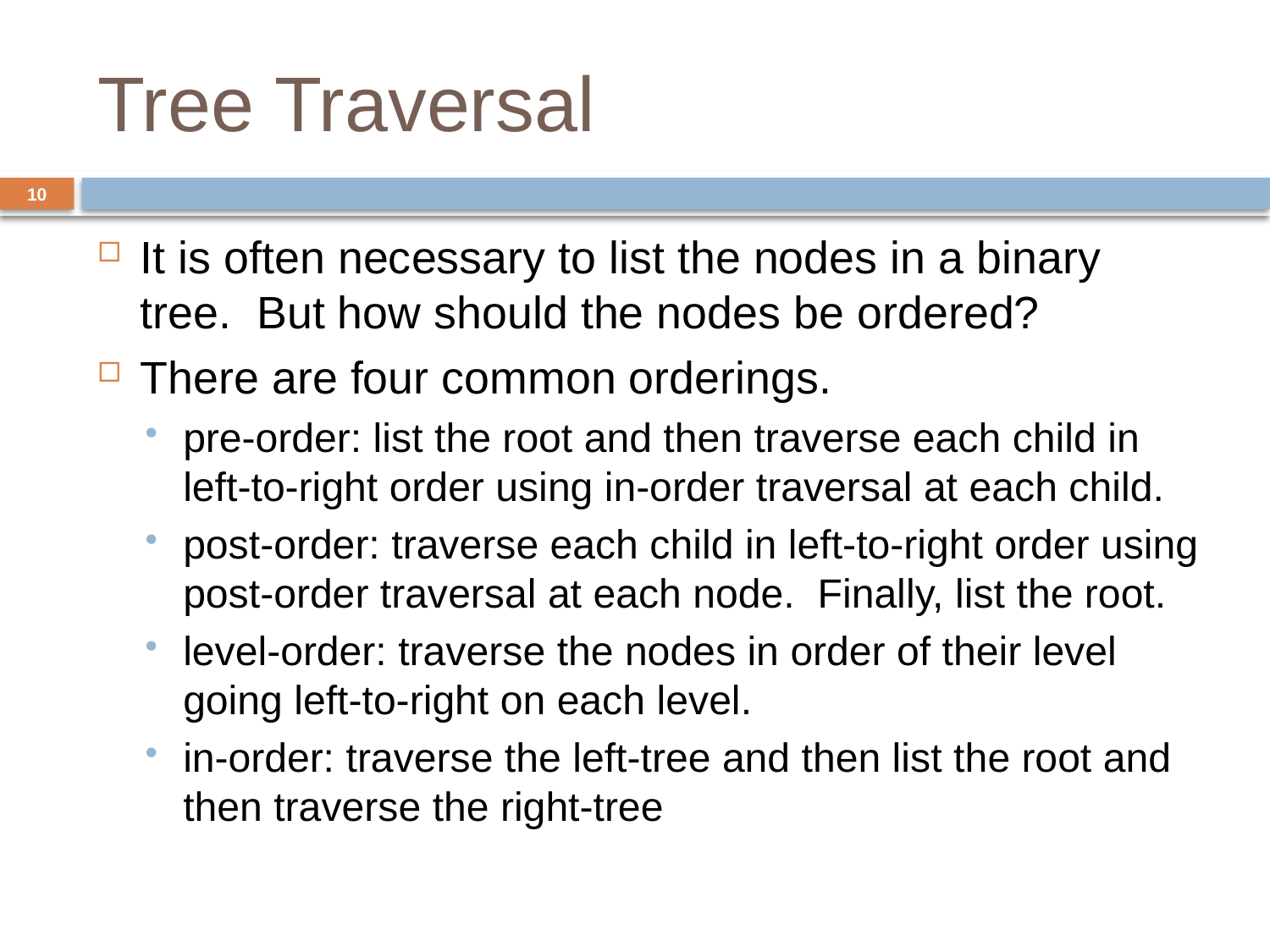

# Tree Traversal
10
It is often necessary to list the nodes in a binary tree.  But how should the nodes be ordered?
There are four common orderings.
pre-order: list the root and then traverse each child in left-to-right order using in-order traversal at each child.
post-order: traverse each child in left-to-right order using post-order traversal at each node.  Finally, list the root.
level-order: traverse the nodes in order of their level going left-to-right on each level.
in-order: traverse the left-tree and then list the root and then traverse the right-tree